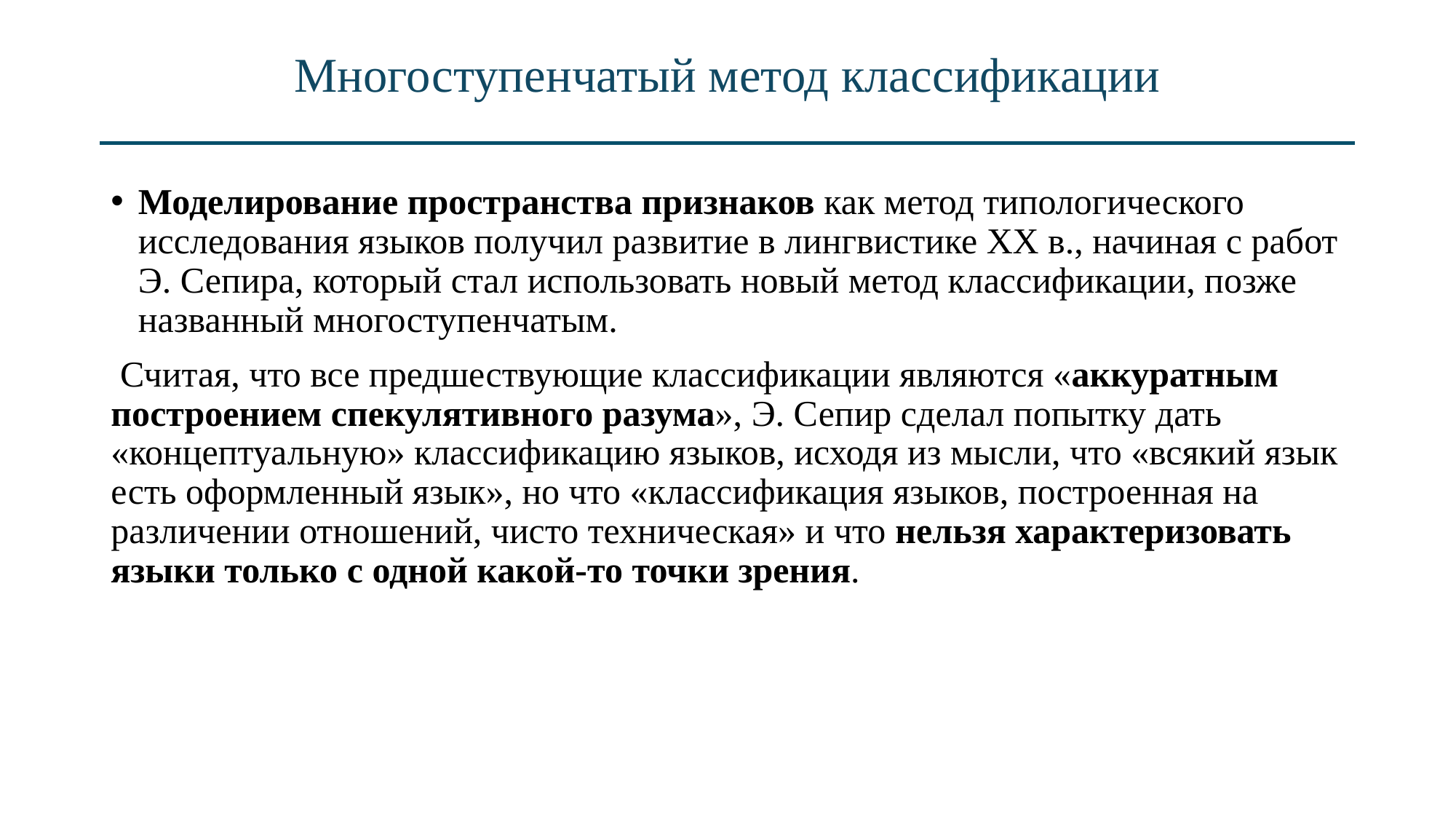

# Многоступенчатый метод классификации
Моделирование пространства признаков как метод типологического исследования языков получил развитие в лингвистике XX в., начиная с работ Э. Сепира, который стал использовать новый метод классификации, позже названный многоступенчатым.
 Считая, что все предшествующие классификации являются «аккуратным построением спекулятивного разума», Э. Сепир сделал попытку дать «концептуальную» классификацию языков, исходя из мысли, что «всякий язык есть оформленный язык», но что «классификация языков, построенная на различении отношений, чисто техническая» и что нельзя характеризовать языки только с одной какой-то точки зрения.